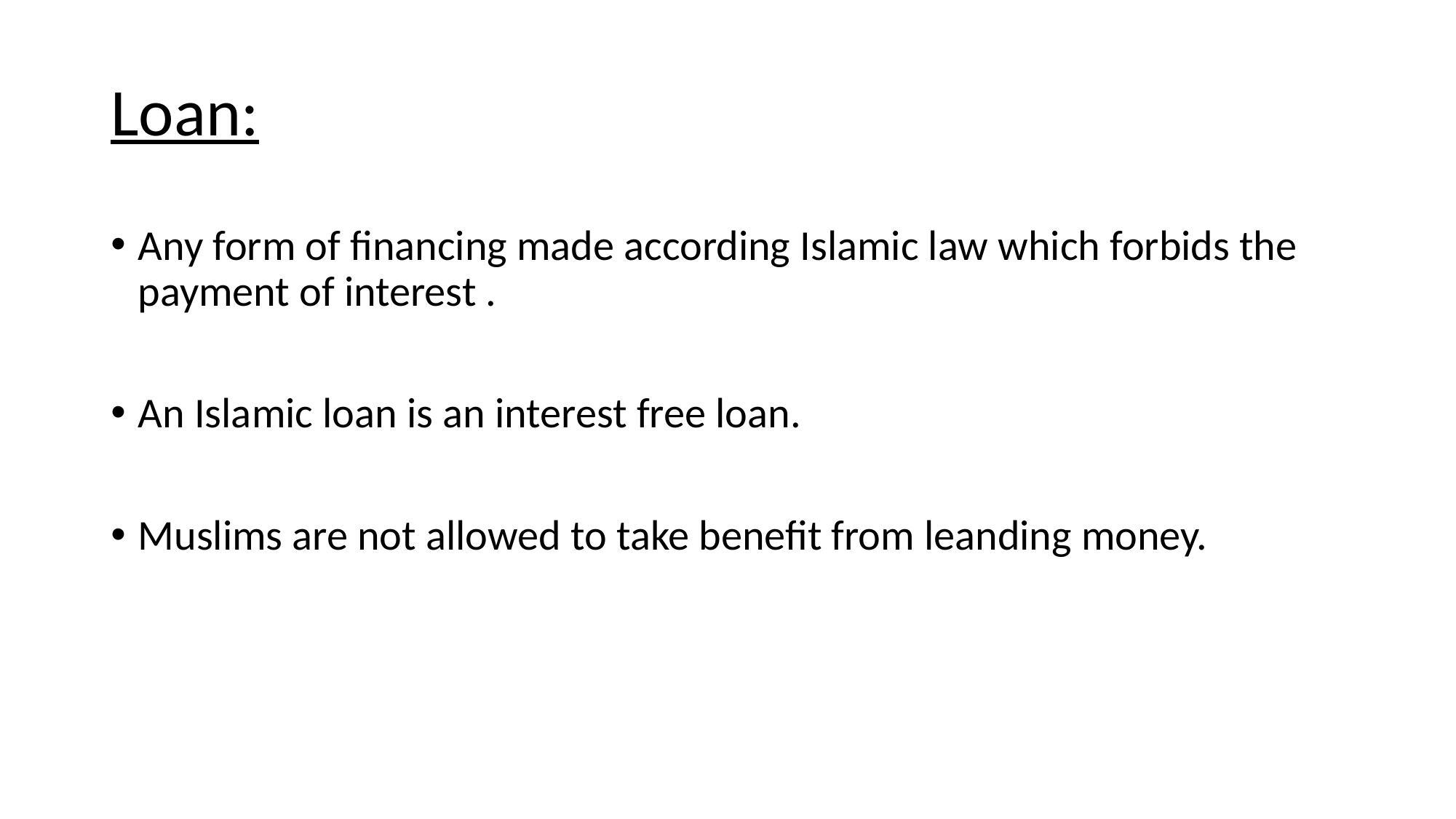

# Loan:
Any form of financing made according Islamic law which forbids the payment of interest .

An Islamic loan is an interest free loan.

Muslims are not allowed to take benefit from leanding money.